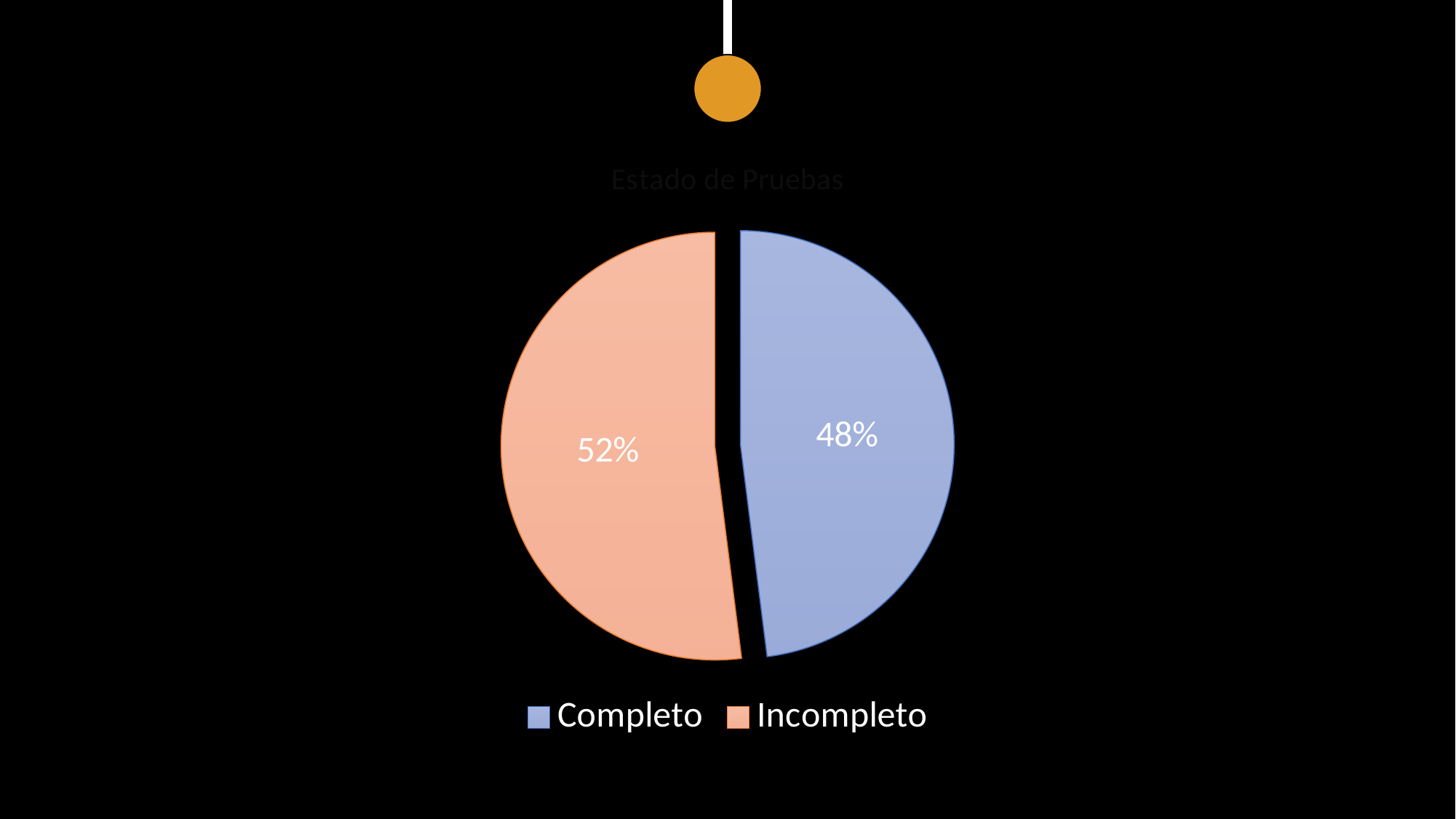

### Chart: Estado de Pruebas

| Category |  |
|---|---|
| Completo | 0.48 |
| Incompleto | 0.52 |